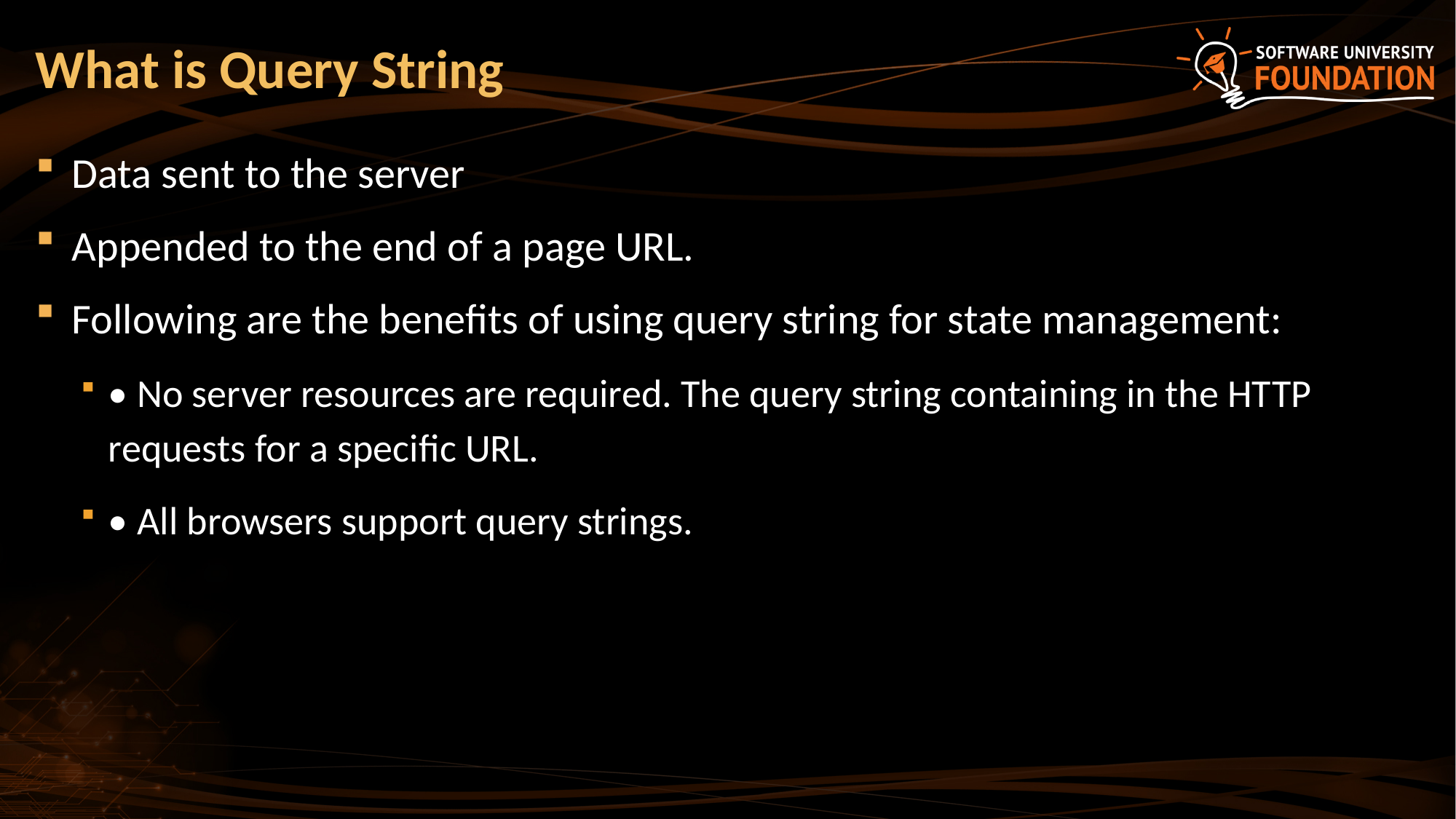

# What is Query String
Data sent to the server
Appended to the end of a page URL.
Following are the benefits of using query string for state management:
• No server resources are required. The query string containing in the HTTP requests for a specific URL.
• All browsers support query strings.